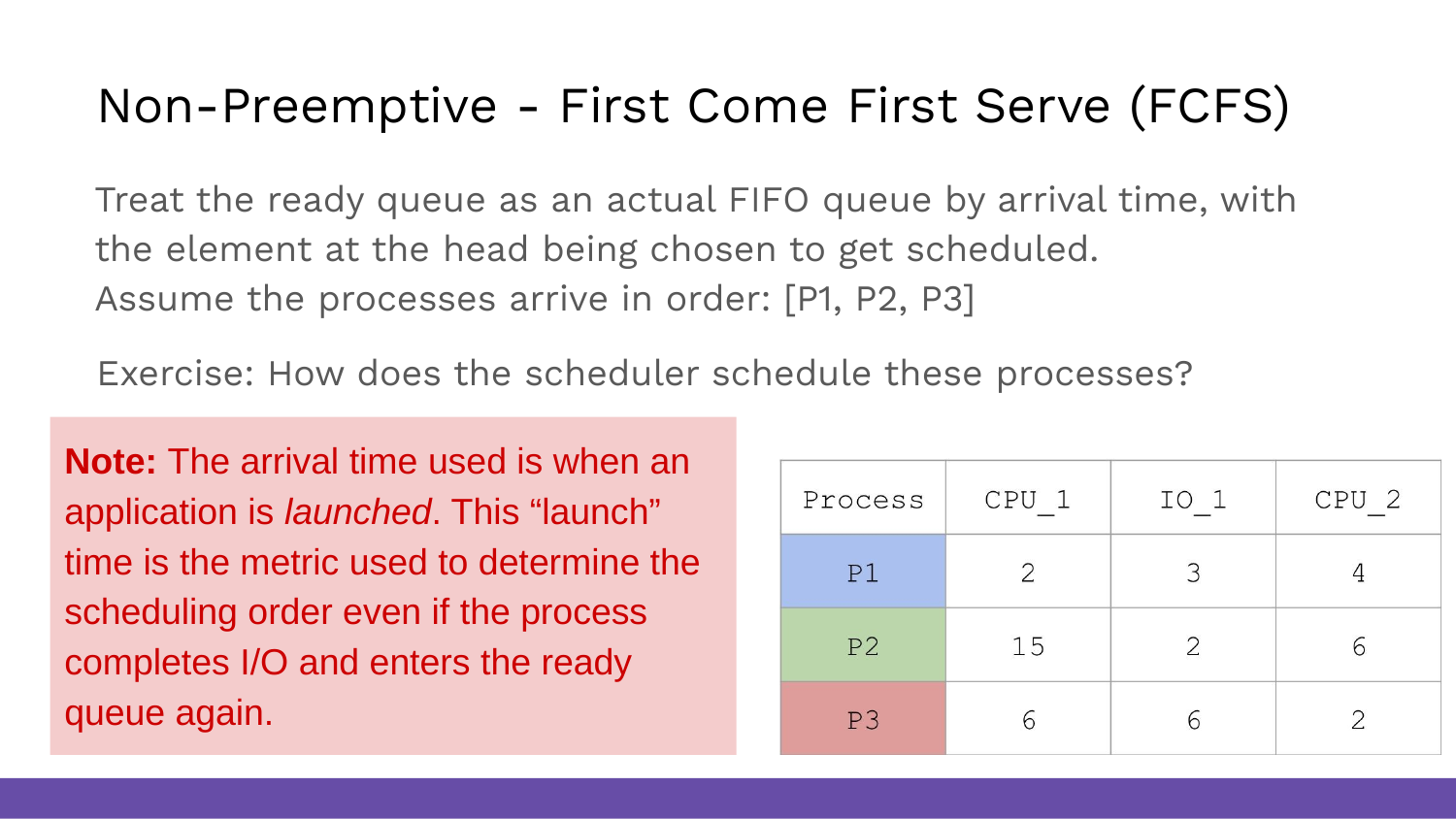

# Non-Preemptive - First Come First Serve (FCFS)
Treat the ready queue as an actual FIFO queue by arrival time, with the element at the head being chosen to get scheduled.
Assume the processes arrive in order: [P1, P2, P3]
Exercise: How does the scheduler schedule these processes?
Note: The arrival time used is when an application is launched. This “launch” time is the metric used to determine the scheduling order even if the process completes I/O and enters the ready queue again.